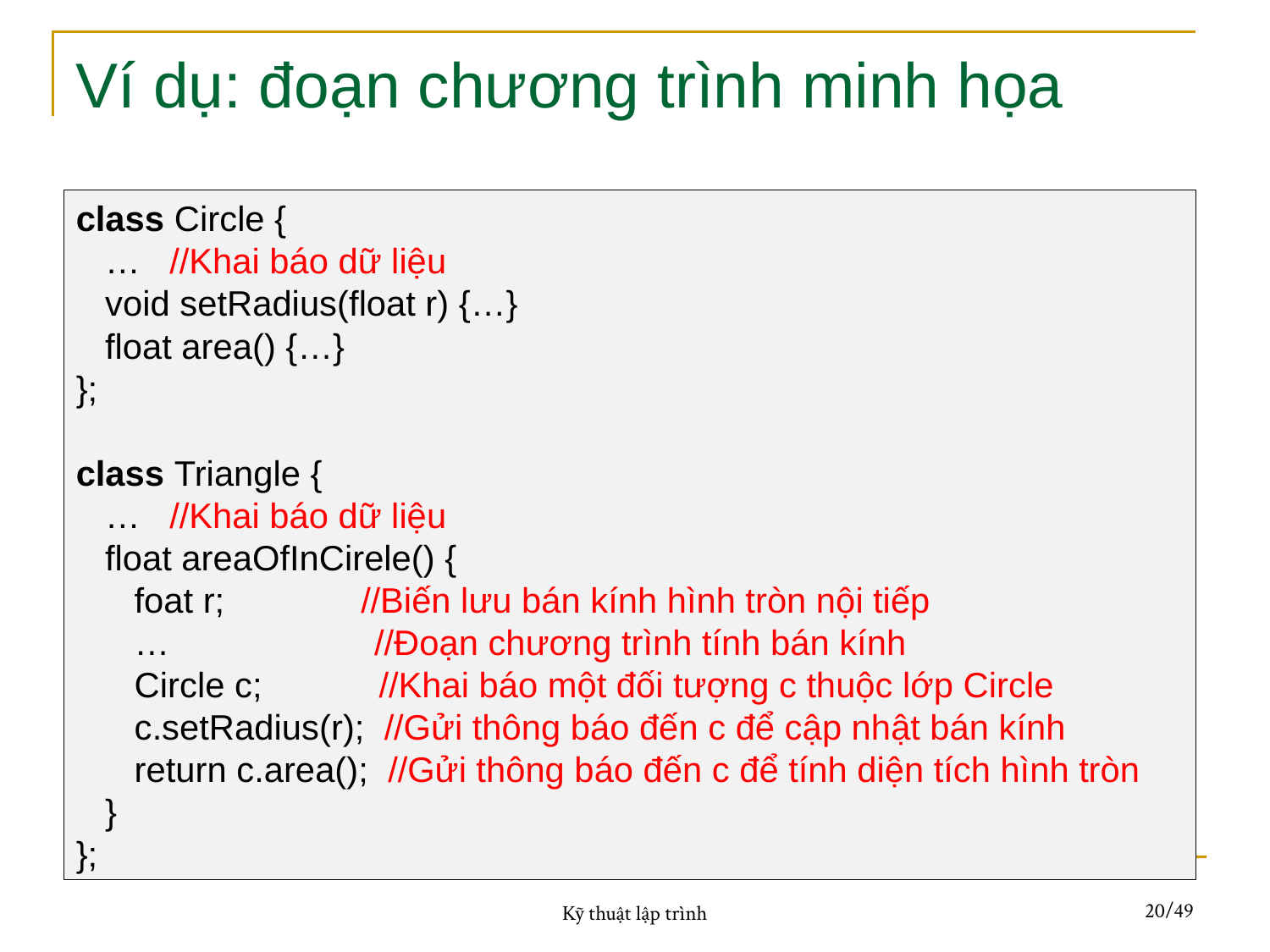

Ví dụ: đoạn chương trình minh họa
class Circle {
   …   //Khai báo dữ liệu
   void setRadius(float r) {…}
   float area() {…}
};

class Triangle {
   …   //Khai báo dữ liệu
   float areaOfInCirele() {
      foat r;              //Biến lưu bán kính hình tròn nội tiếp
      …                     //Đoạn chương trình tính bán kính
      Circle c;            //Khai báo một đối tượng c thuộc lớp Circle
      c.setRadius(r);  //Gửi thông báo đến c để cập nhật bán kính
      return c.area();  //Gửi thông báo đến c để tính diện tích hình tròn
   }
};
20/49
Kỹ thuật lập trình